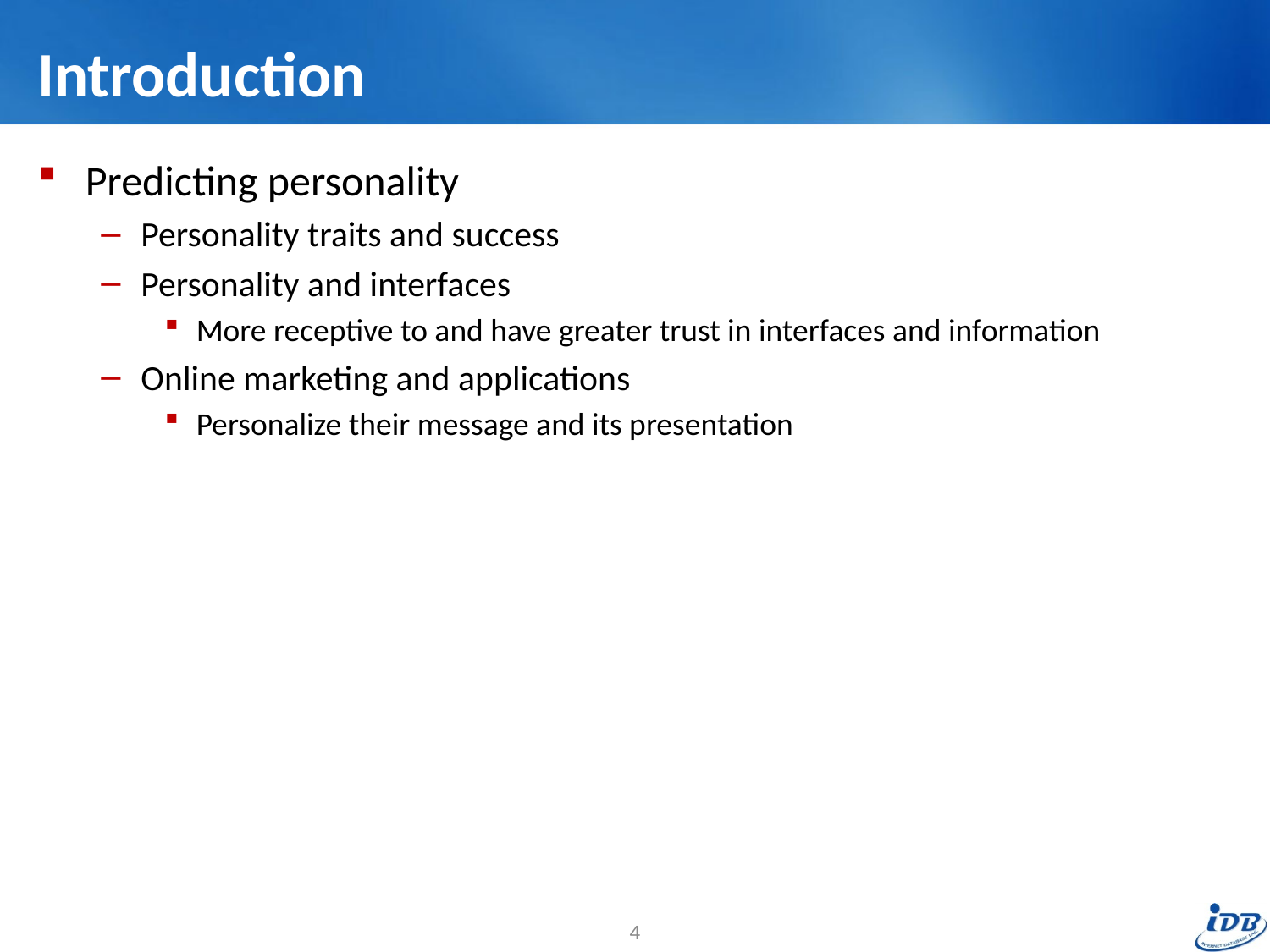

# Introduction
Predicting personality
Personality traits and success
Personality and interfaces
More receptive to and have greater trust in interfaces and information
Online marketing and applications
Personalize their message and its presentation

4